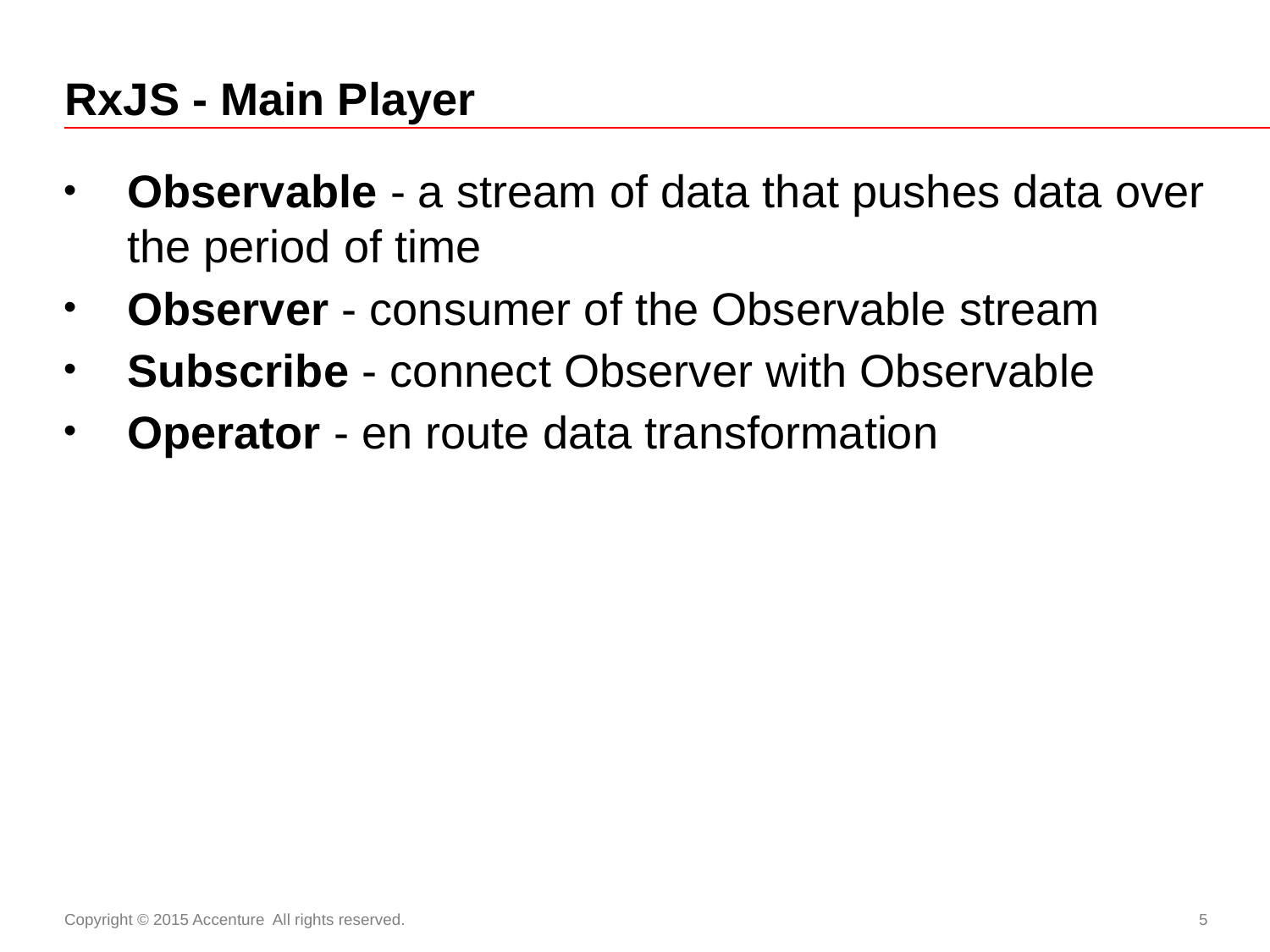

# RxJS - Main Player
Observable - a stream of data that pushes data over the period of time
Observer - consumer of the Observable stream
Subscribe - connect Observer with Observable
Operator - en route data transformation